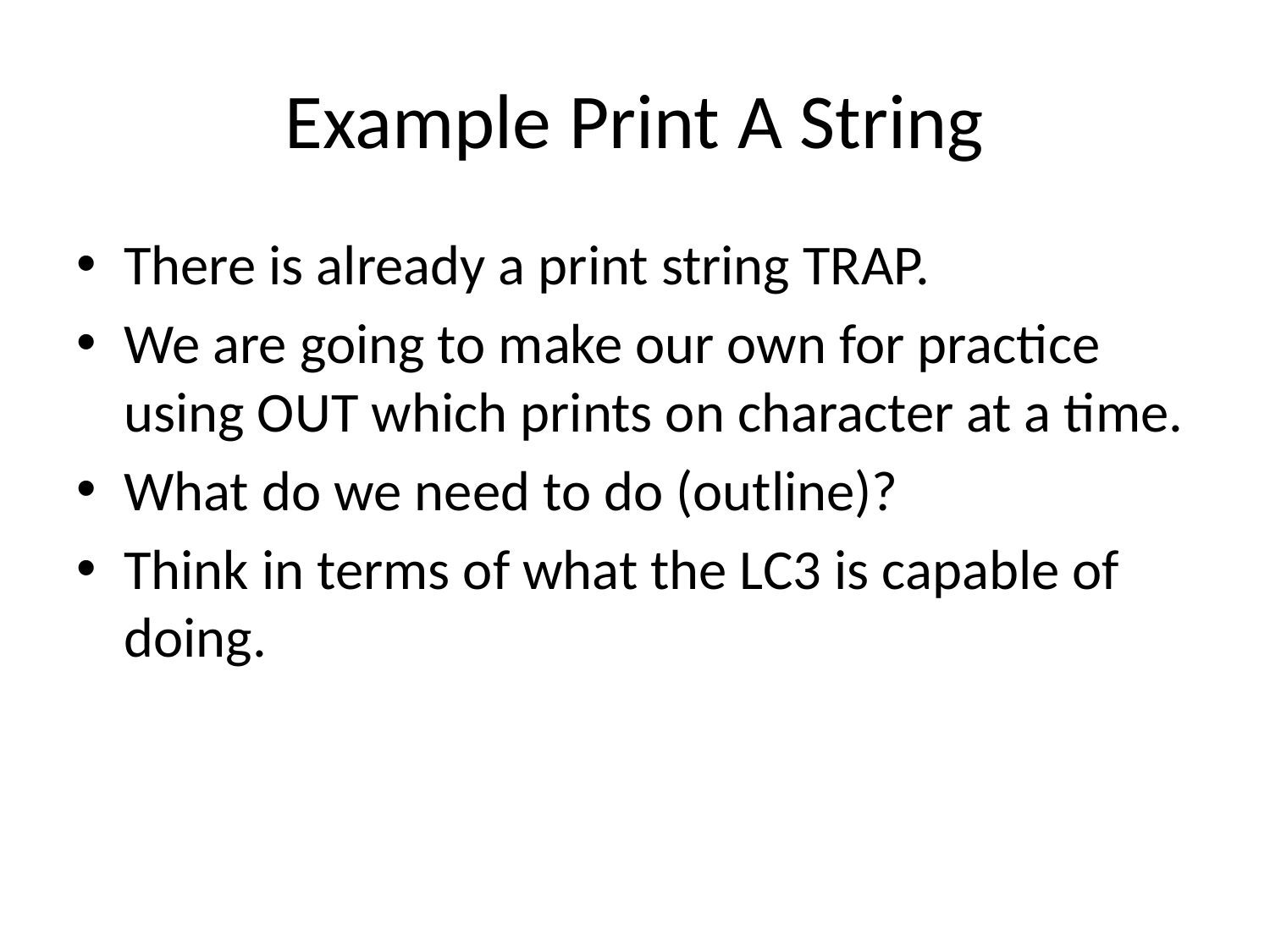

# Example Print A String
There is already a print string TRAP.
We are going to make our own for practice using OUT which prints on character at a time.
What do we need to do (outline)?
Think in terms of what the LC3 is capable of doing.